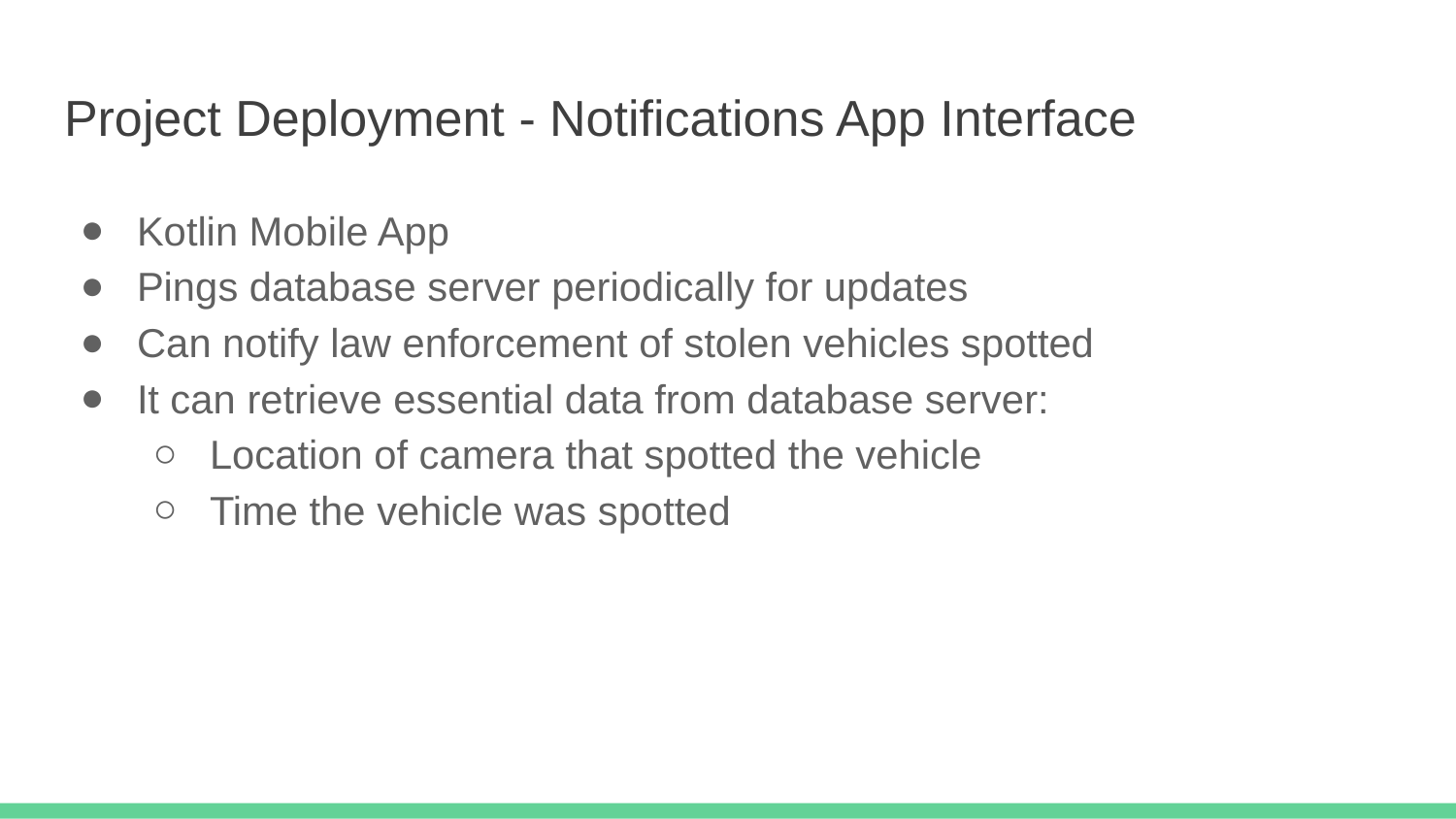

# Project Deployment - Notifications App Interface
Kotlin Mobile App
Pings database server periodically for updates
Can notify law enforcement of stolen vehicles spotted
It can retrieve essential data from database server:
Location of camera that spotted the vehicle
Time the vehicle was spotted